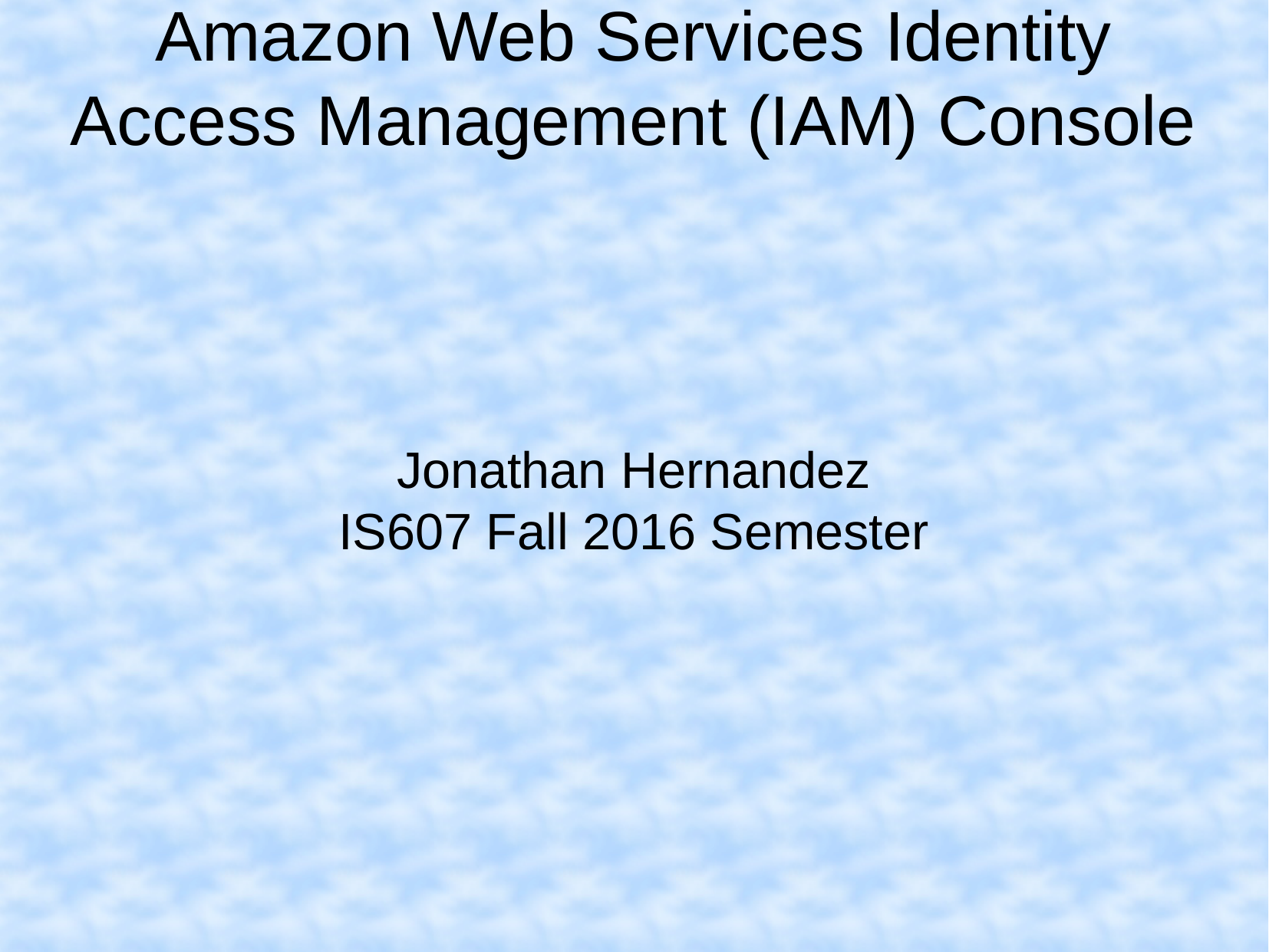

Amazon Web Services Identity Access Management (IAM) Console
Jonathan Hernandez
IS607 Fall 2016 Semester